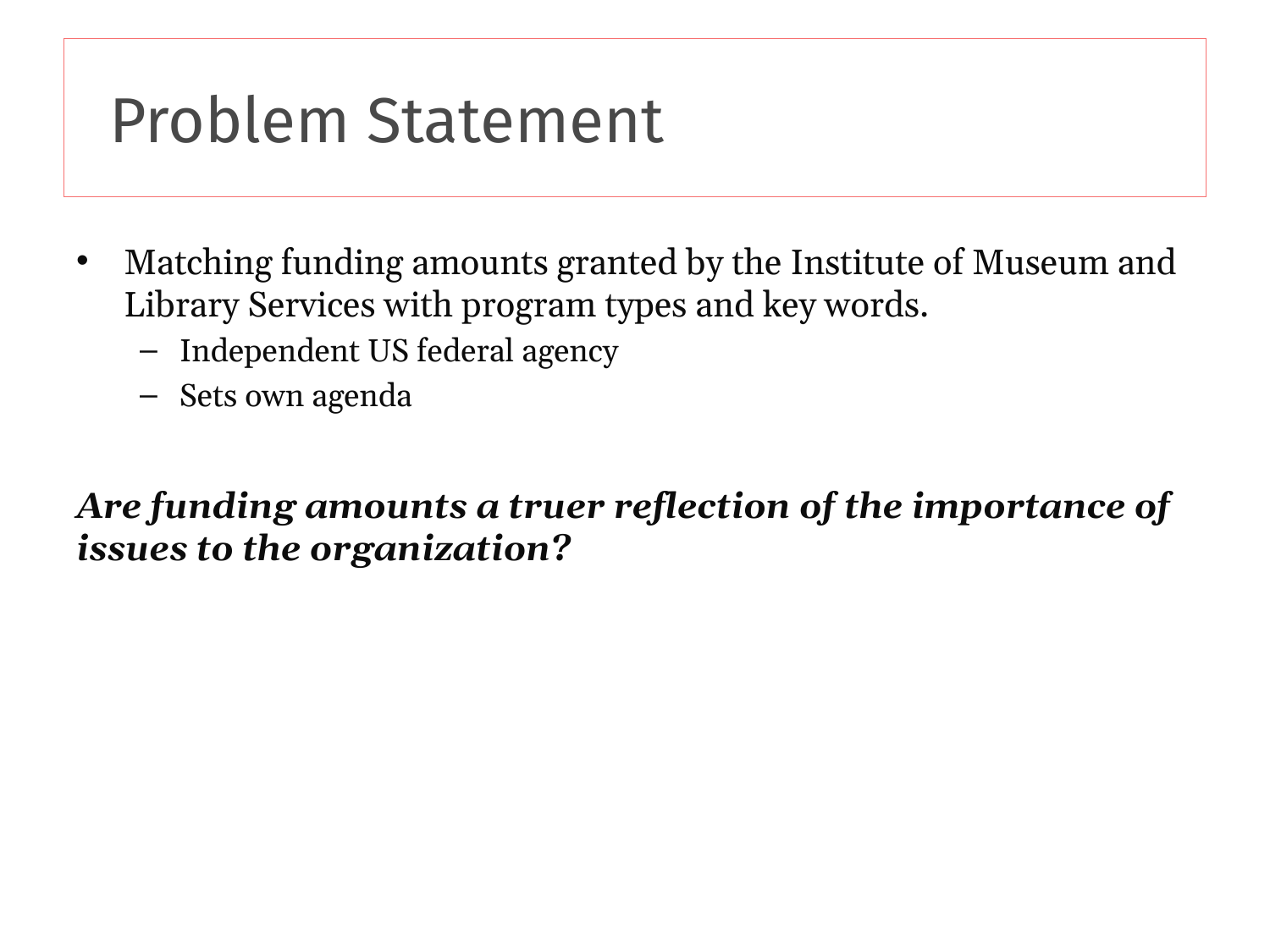

# Problem Statement
Matching funding amounts granted by the Institute of Museum and Library Services with program types and key words.
Independent US federal agency
Sets own agenda

Are funding amounts a truer reflection of the importance of issues to the organization?